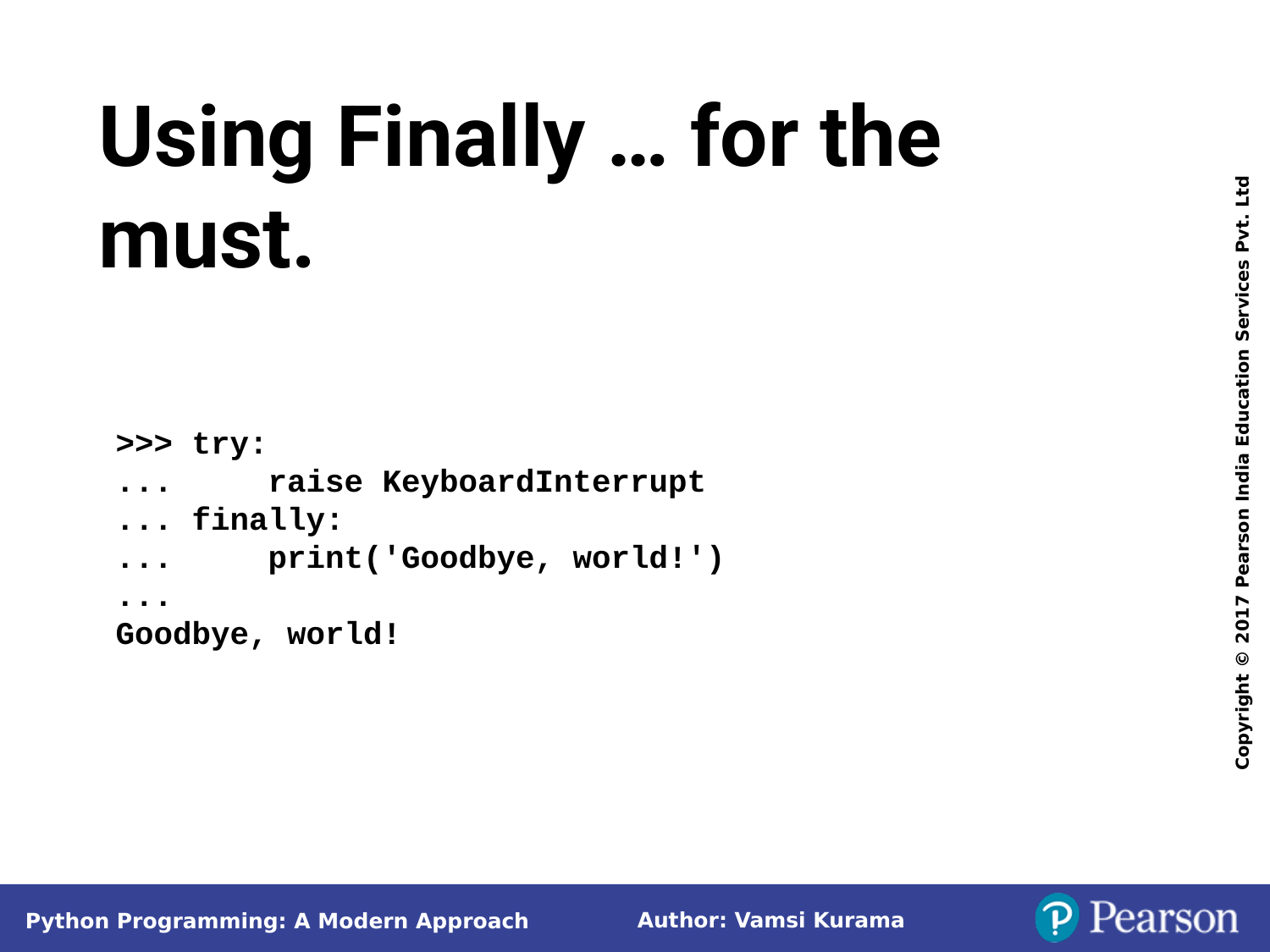

Using Finally … for the must.
>>> try:
...     raise KeyboardInterrupt
... finally:
...     print('Goodbye, world!')
...
Goodbye, world!